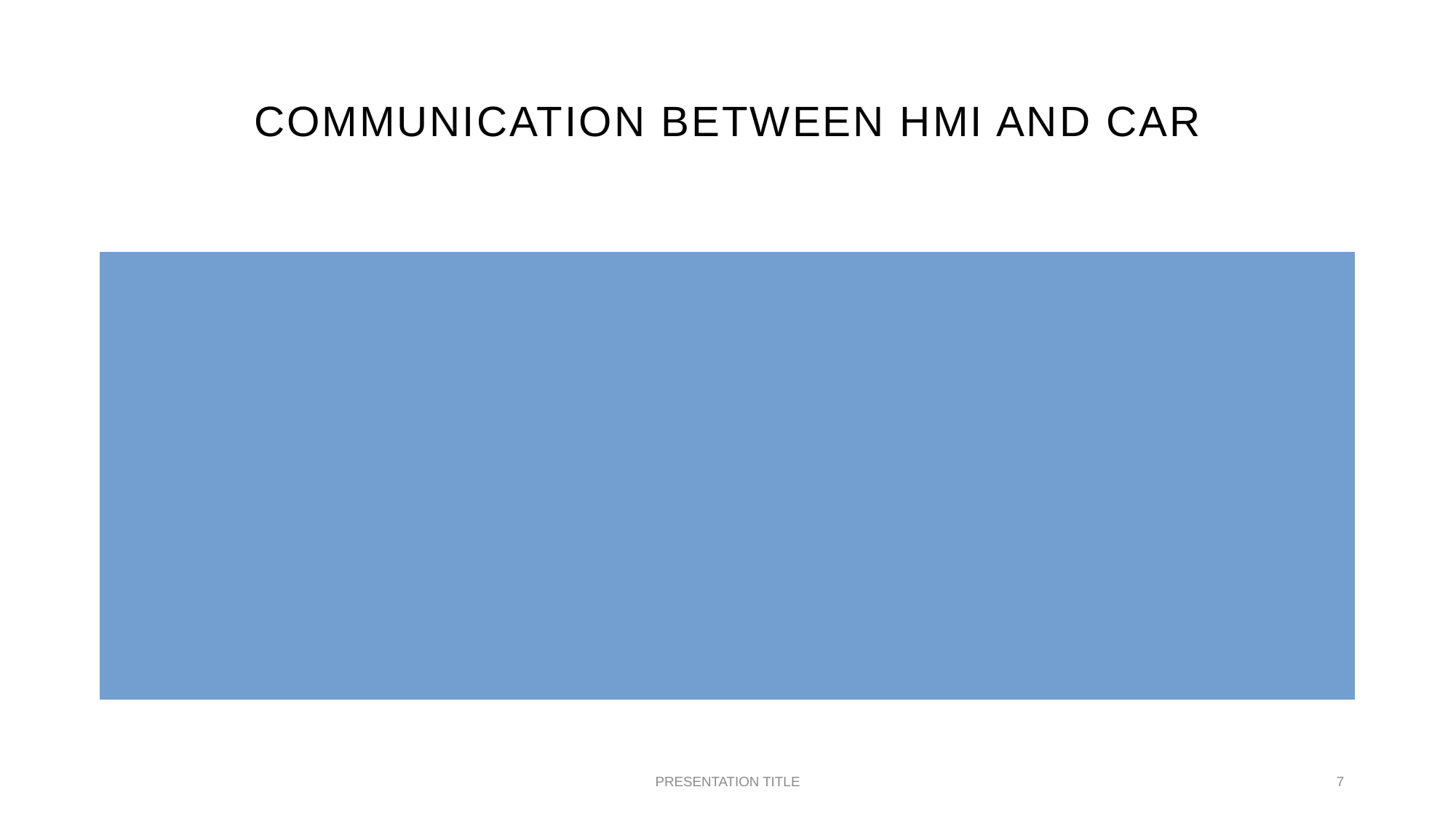

# Communication between HMI and car

PRESENTATION TITLE
7